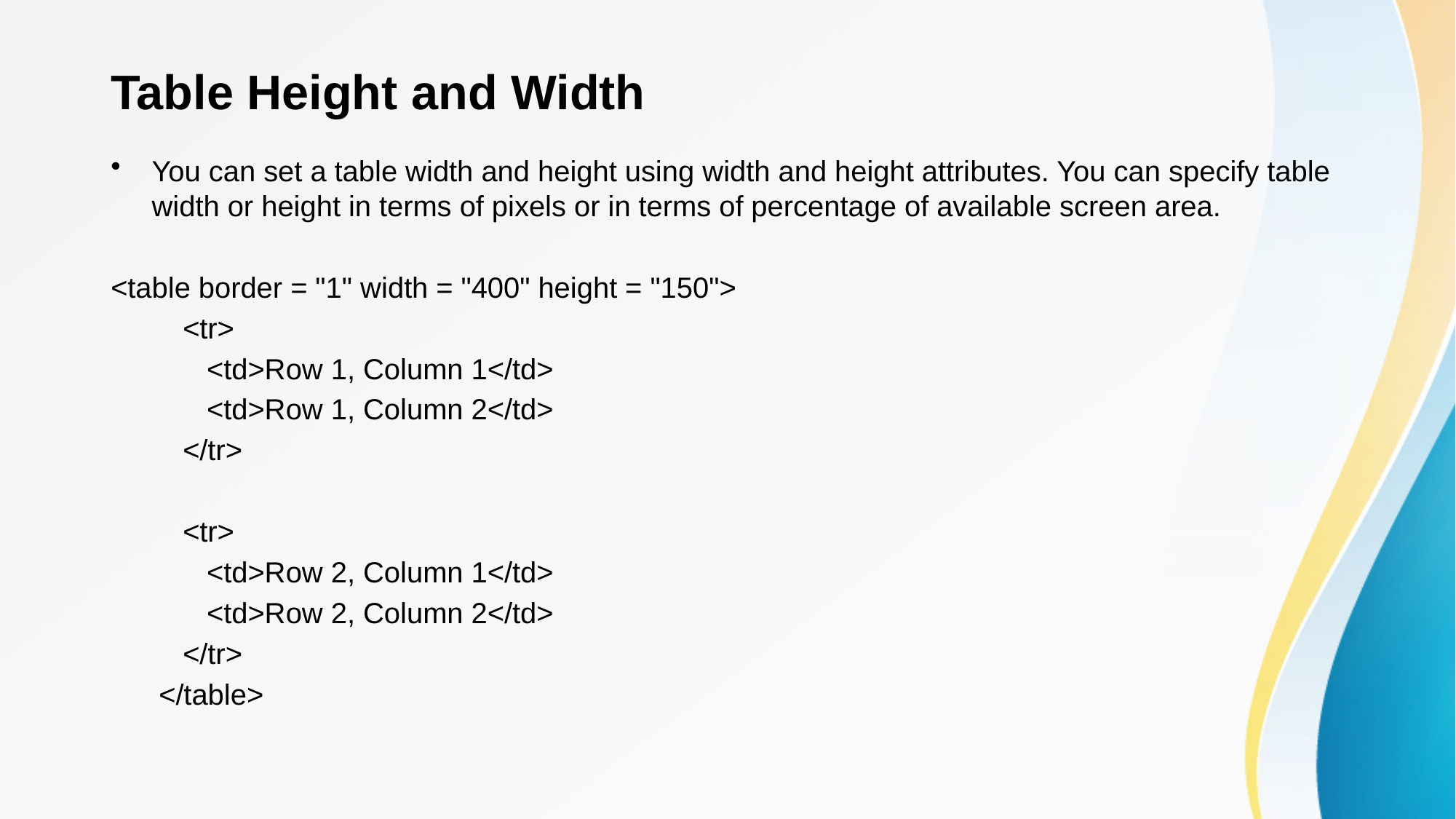

Table Height and Width

You can set a table width and height using width and height attributes. You can specify table width or height in terms of pixels or in terms of percentage of available screen area.

<table border = "1" width = "400" height = "150">
         <tr>
            <td>Row 1, Column 1</td>
            <td>Row 1, Column 2</td>
         </tr>

         <tr>
            <td>Row 2, Column 1</td>
            <td>Row 2, Column 2</td>
         </tr>
      </table>